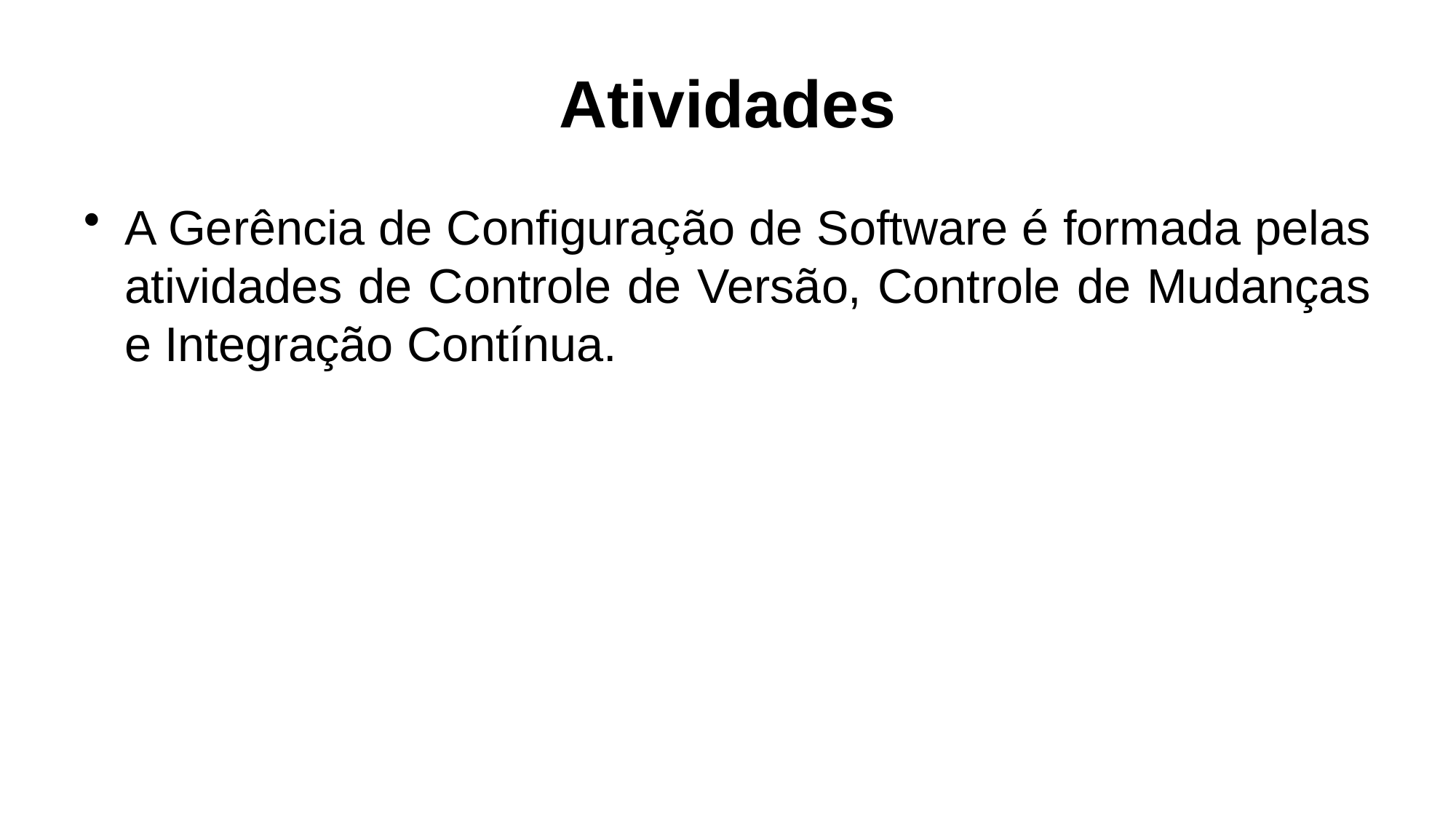

# Atividades
A Gerência de Configuração de Software é formada pelas atividades de Controle de Versão, Controle de Mudanças e Integração Contínua.